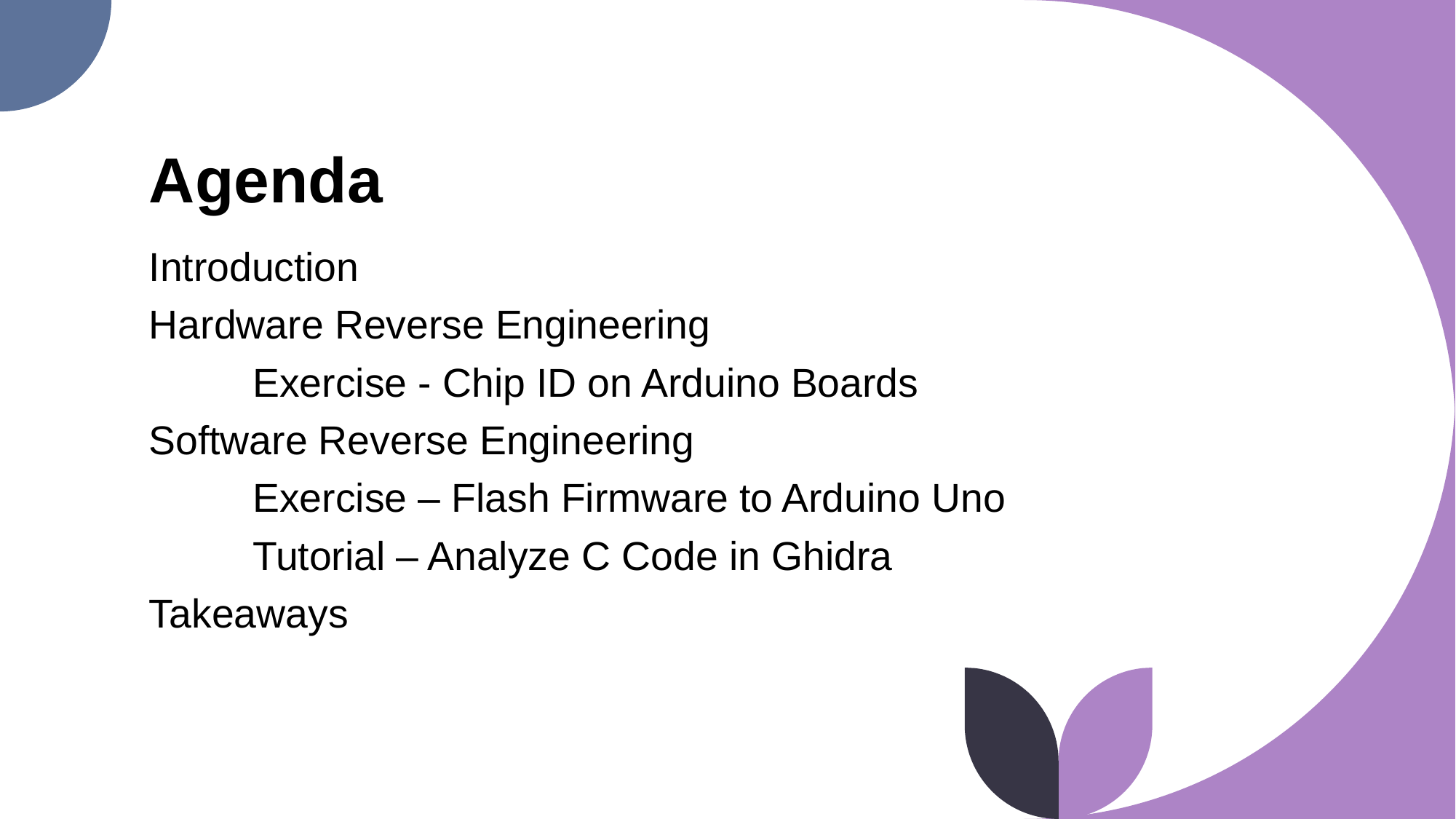

# Agenda
Introduction
Hardware Reverse Engineering
	Exercise - Chip ID on Arduino Boards
Software Reverse Engineering
	Exercise – Flash Firmware to Arduino Uno
	Tutorial – Analyze C Code in Ghidra
Takeaways